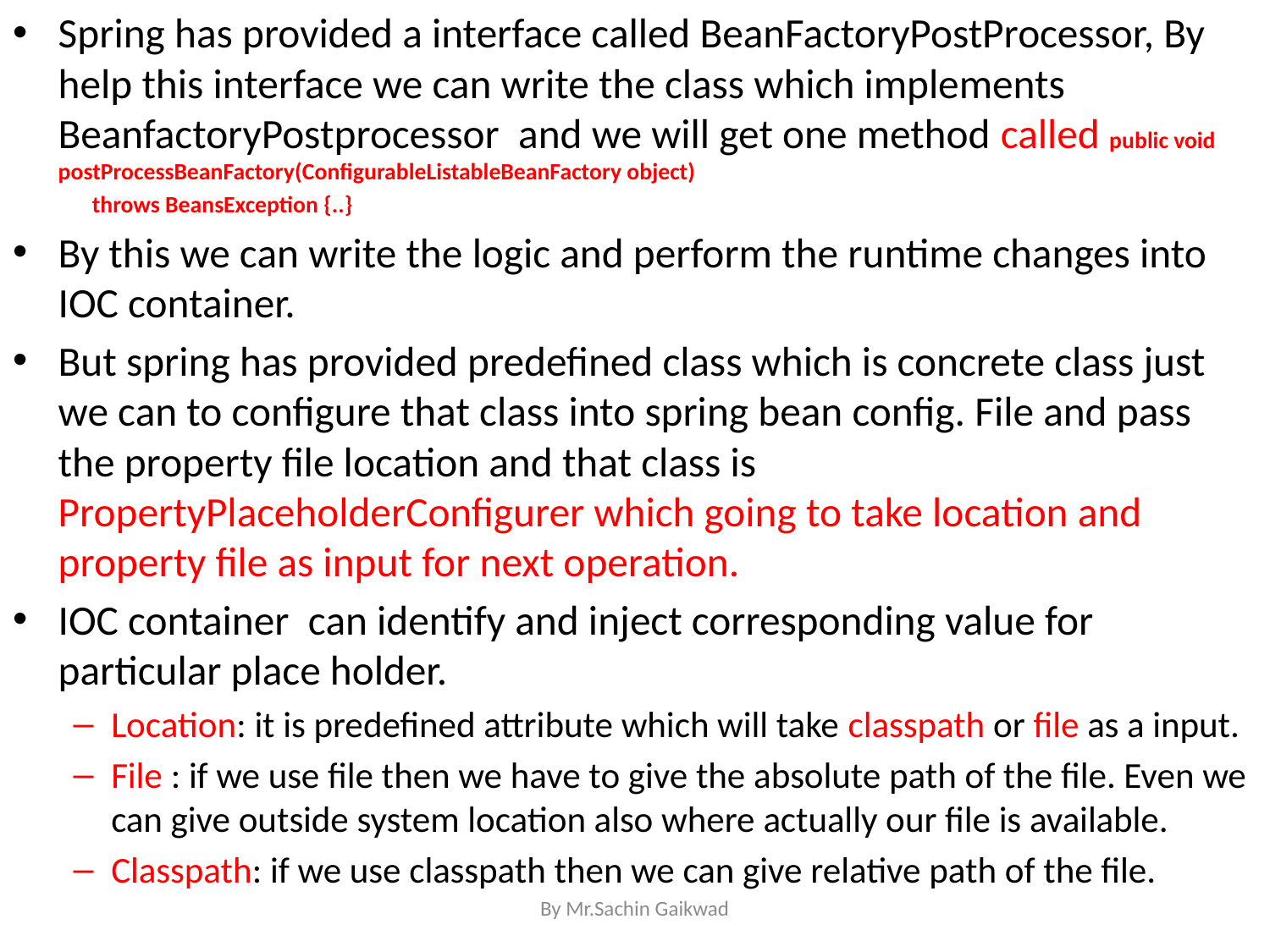

Spring has provided a interface called BeanFactoryPostProcessor, By help this interface we can write the class which implements BeanfactoryPostprocessor  and we will get one method called public void postProcessBeanFactory(ConfigurableListableBeanFactory object)
               throws BeansException {..}
By this we can write the logic and perform the runtime changes into IOC container.
But spring has provided predefined class which is concrete class just we can to configure that class into spring bean config. File and pass the property file location and that class is PropertyPlaceholderConfigurer which going to take location and property file as input for next operation.
IOC container  can identify and inject corresponding value for particular place holder.
Location: it is predefined attribute which will take classpath or file as a input.
File : if we use file then we have to give the absolute path of the file. Even we can give outside system location also where actually our file is available.
Classpath: if we use classpath then we can give relative path of the file.

By Mr.Sachin Gaikwad